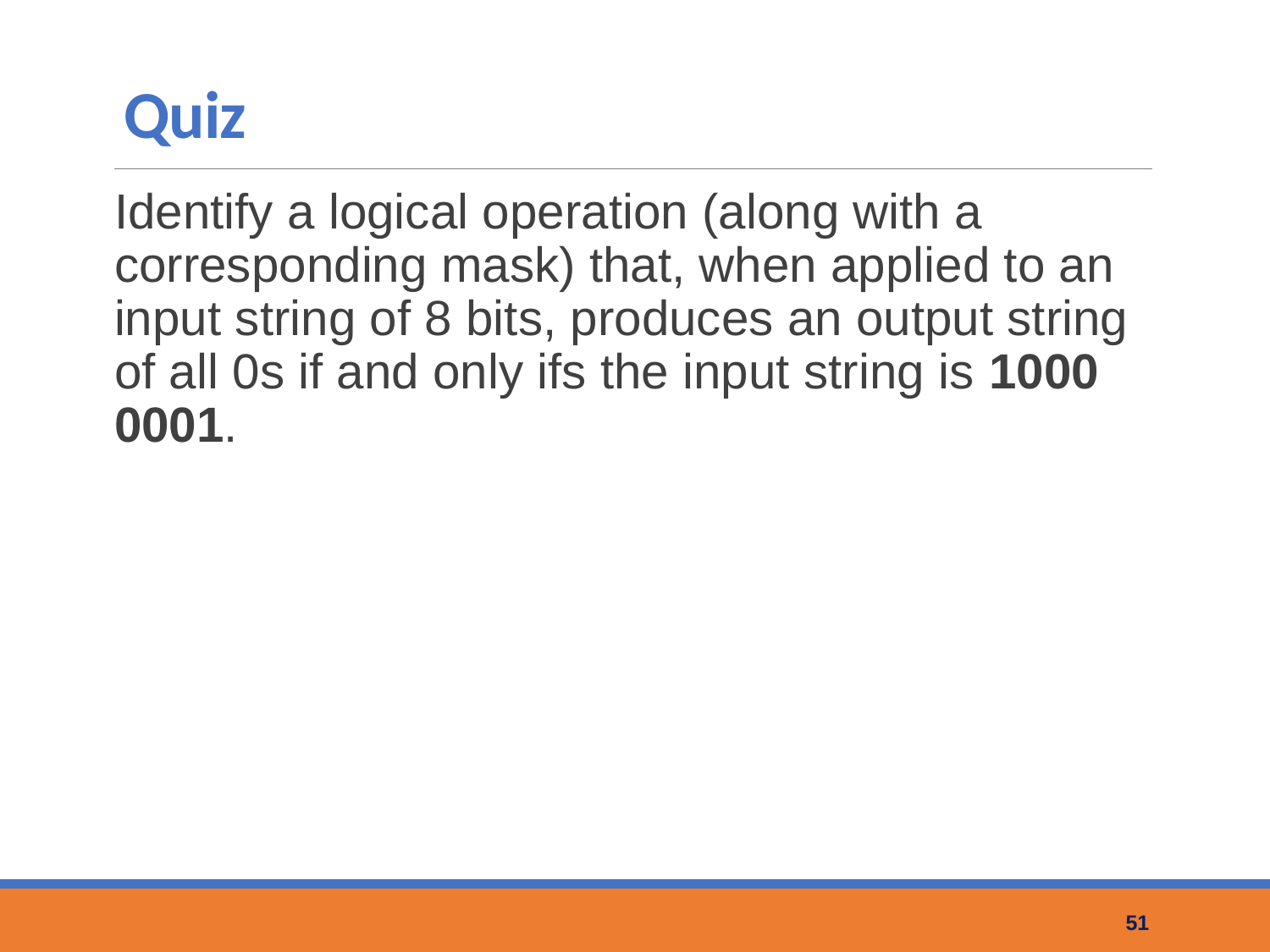

# Quiz
Identify a logical operation (along with a corresponding mask) that, when applied to an input string of 8 bits, produces an output string of all 0s if and only ifs the input string is 1000 0001.
51